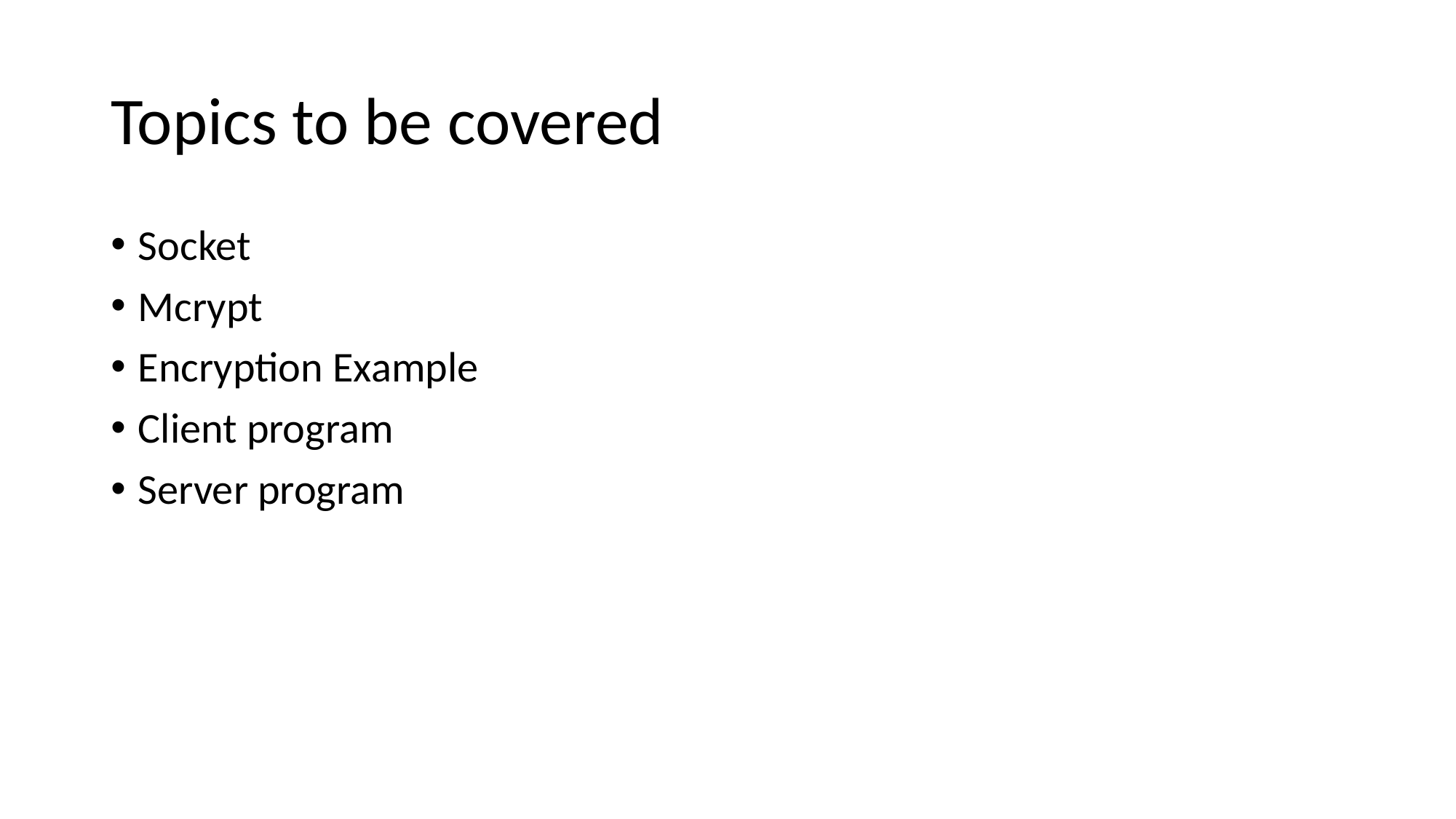

# Topics to be covered
Socket
Mcrypt
Encryption Example
Client program
Server program